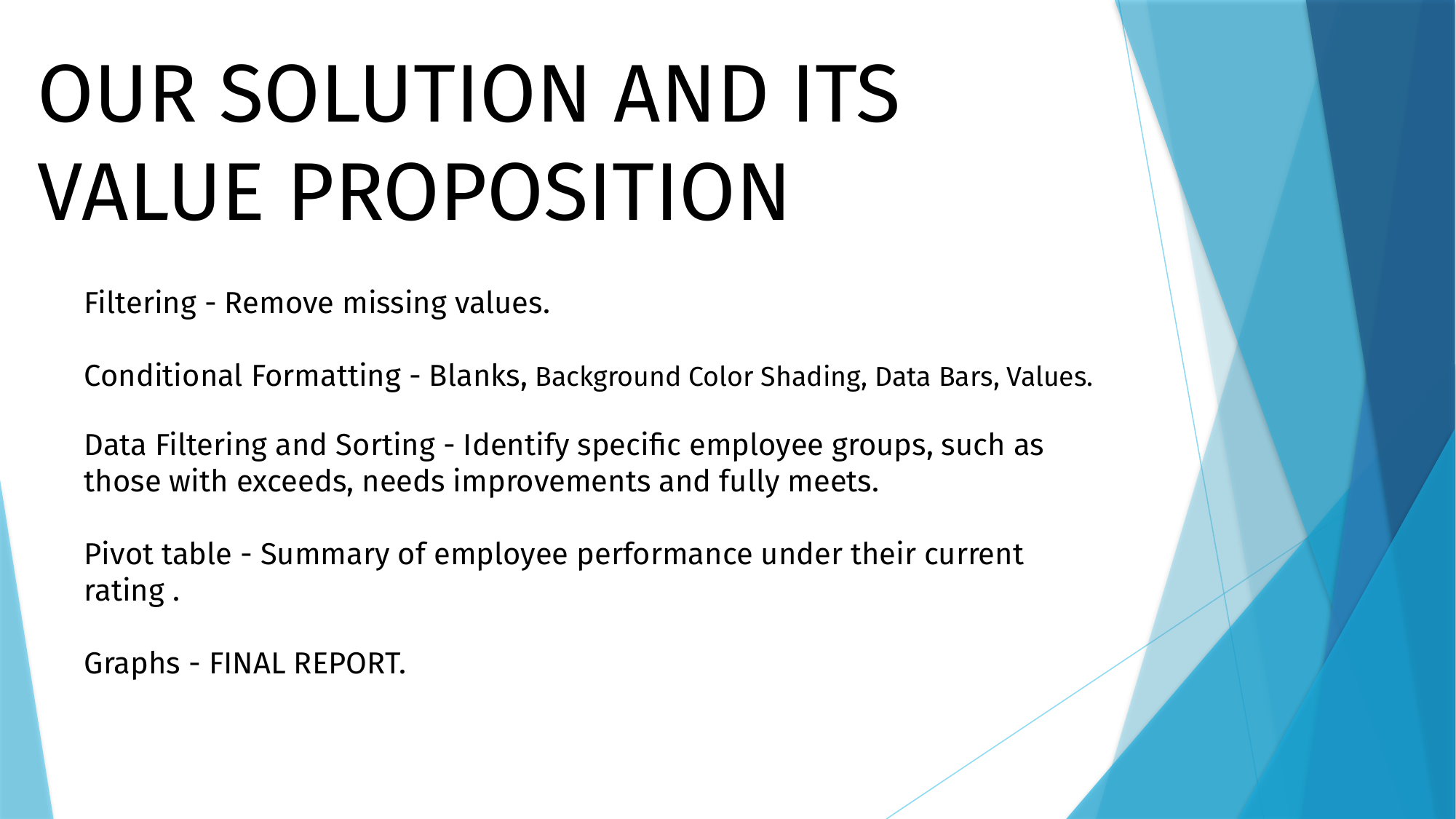

OUR SOLUTION AND ITS VALUE PROPOSITION
Filtering - Remove missing values.

Conditional Formatting - Blanks, Background Color Shading, Data Bars, Values.

Data Filtering and Sorting - Identify specific employee groups, such as those with exceeds, needs improvements and fully meets.

Pivot table - Summary of employee performance under their current rating .

Graphs - FINAL REPORT.